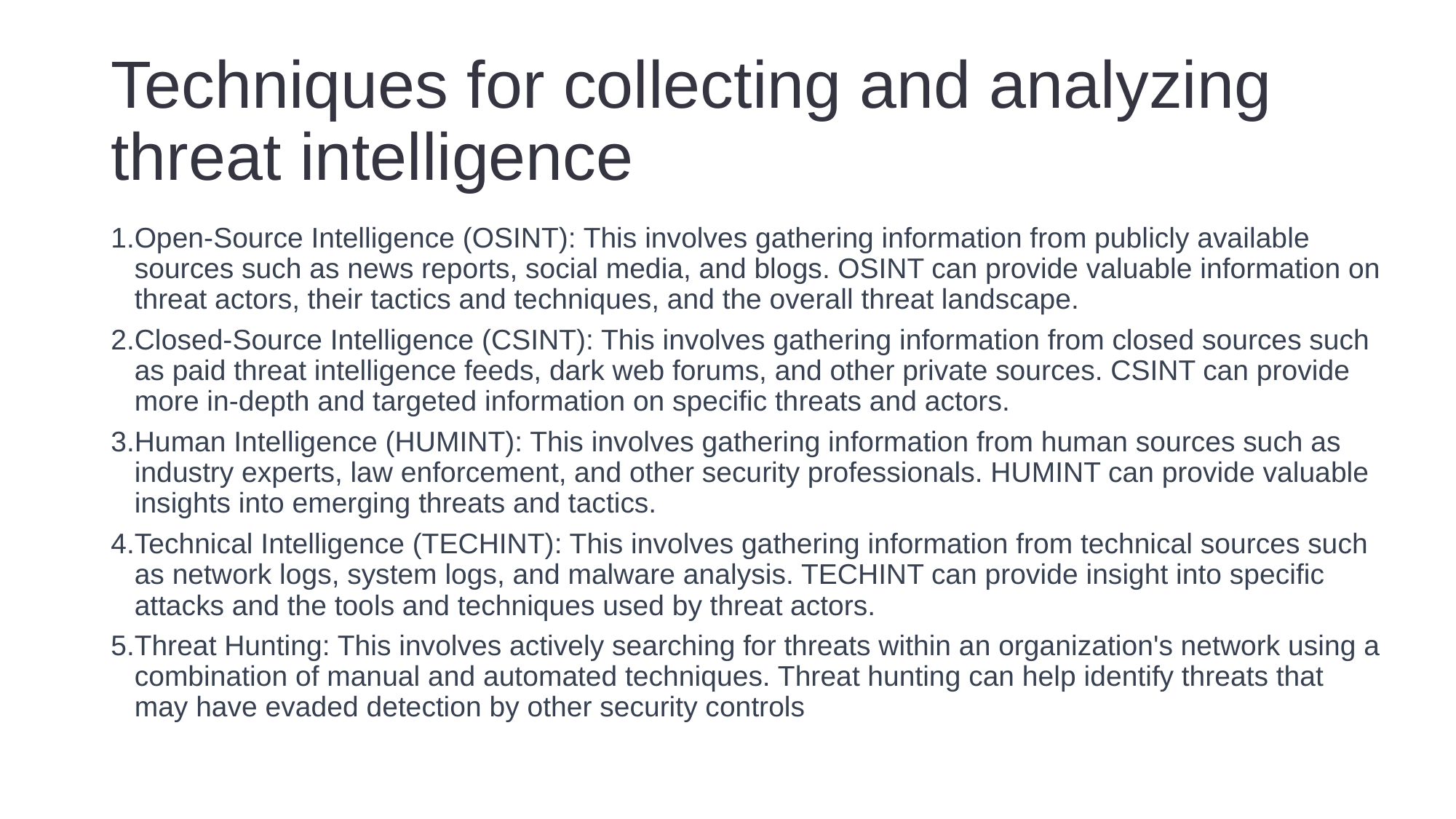

# Techniques for collecting and analyzing threat intelligence
Open-Source Intelligence (OSINT): This involves gathering information from publicly available sources such as news reports, social media, and blogs. OSINT can provide valuable information on threat actors, their tactics and techniques, and the overall threat landscape.
Closed-Source Intelligence (CSINT): This involves gathering information from closed sources such as paid threat intelligence feeds, dark web forums, and other private sources. CSINT can provide more in-depth and targeted information on specific threats and actors.
Human Intelligence (HUMINT): This involves gathering information from human sources such as industry experts, law enforcement, and other security professionals. HUMINT can provide valuable insights into emerging threats and tactics.
Technical Intelligence (TECHINT): This involves gathering information from technical sources such as network logs, system logs, and malware analysis. TECHINT can provide insight into specific attacks and the tools and techniques used by threat actors.
Threat Hunting: This involves actively searching for threats within an organization's network using a combination of manual and automated techniques. Threat hunting can help identify threats that may have evaded detection by other security controls